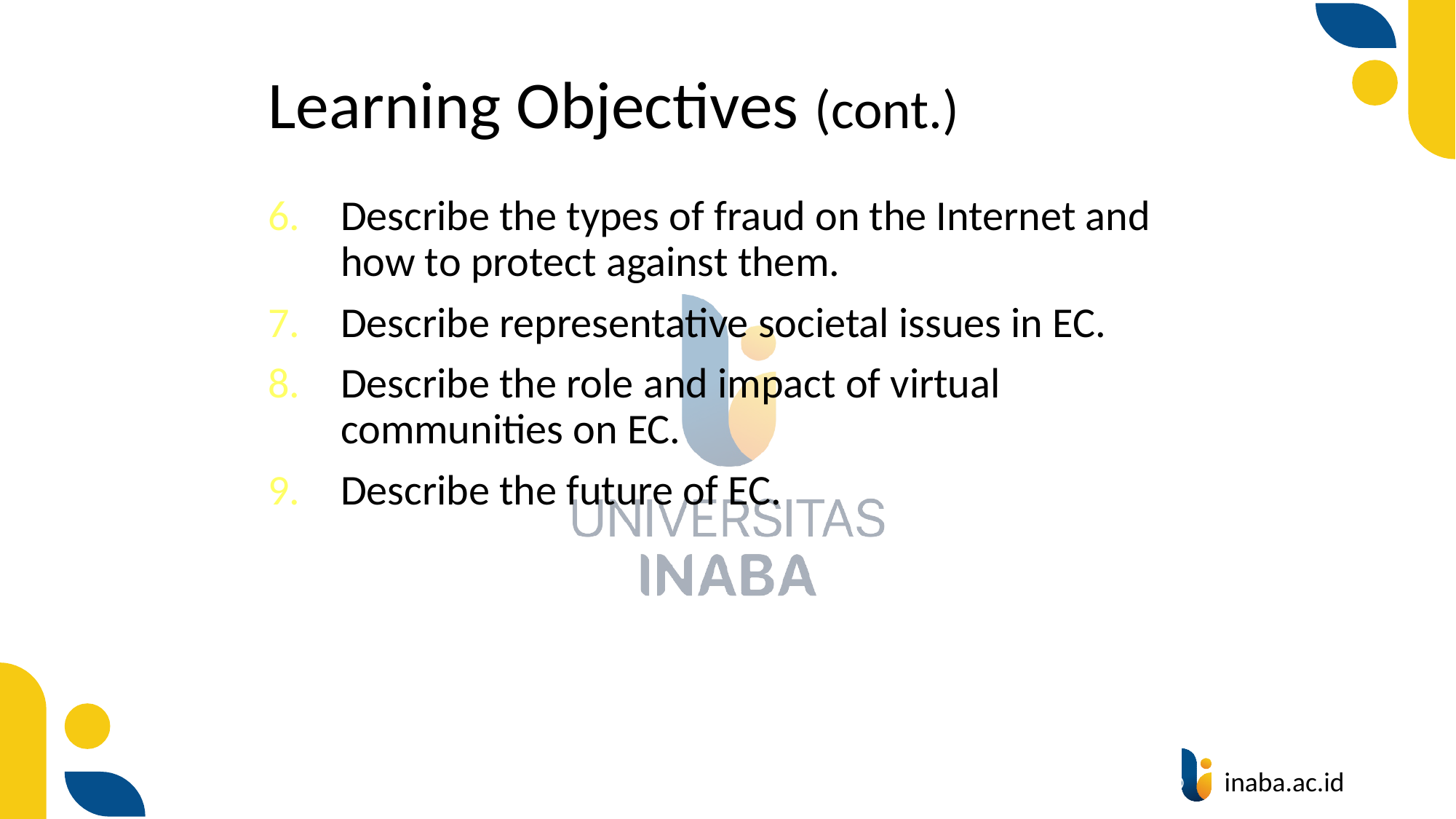

# Learning Objectives (cont.)
Describe the types of fraud on the Internet and how to protect against them.
Describe representative societal issues in EC.
Describe the role and impact of virtual communities on EC.
Describe the future of EC.
3
© Prentice Hall 2020